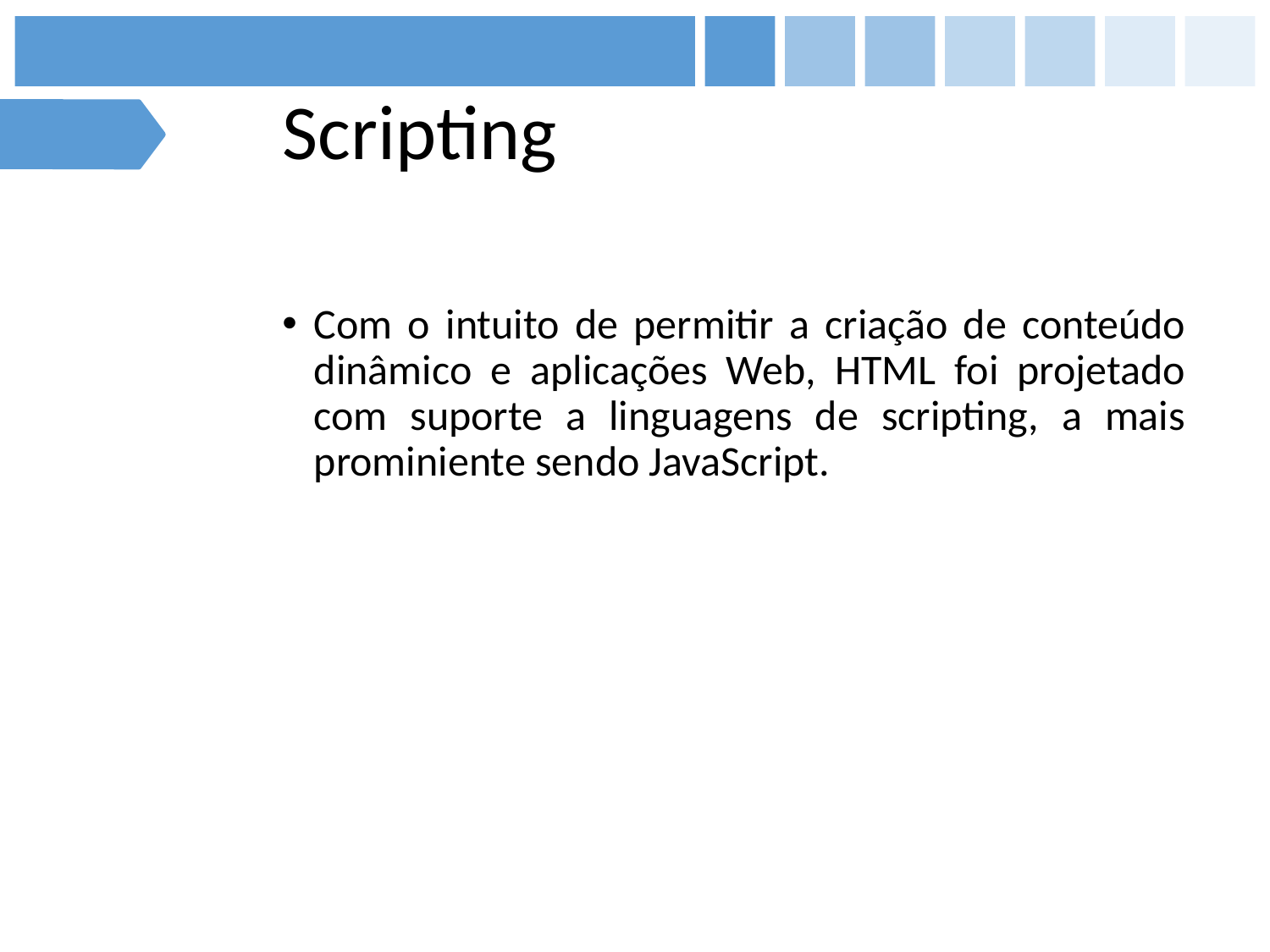

# Scripting
Com o intuito de permitir a criação de conteúdo dinâmico e aplicações Web, HTML foi projetado com suporte a linguagens de scripting, a mais prominiente sendo JavaScript.